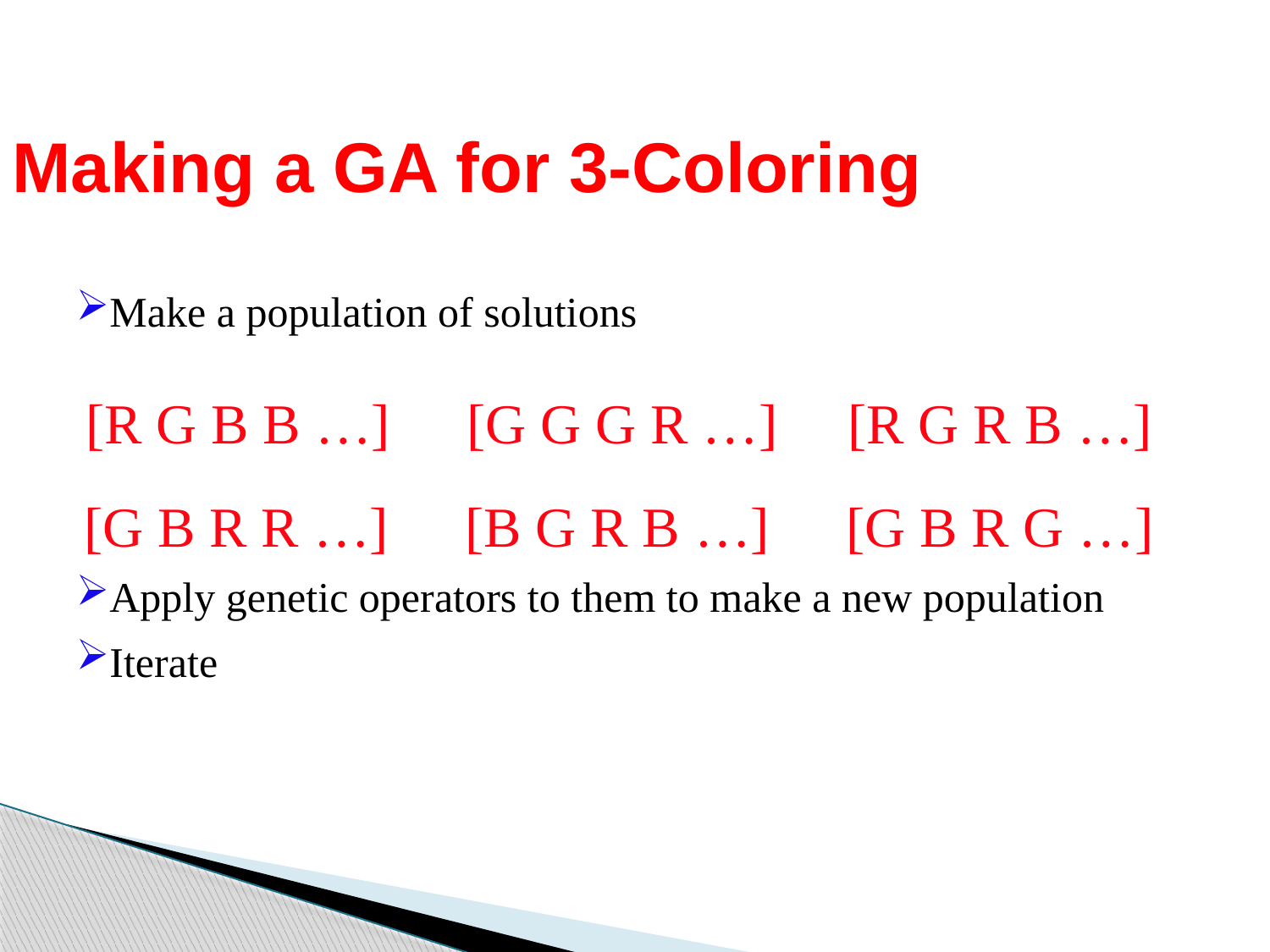

Making a GA for 3-Coloring
Make a population of solutions

Apply genetic operators to them to make a new population
Iterate
[R G B B …]	[G G G R …]  	[R G R B …]
[G B R R …] 	[B G R B …] 	[G B R G …]